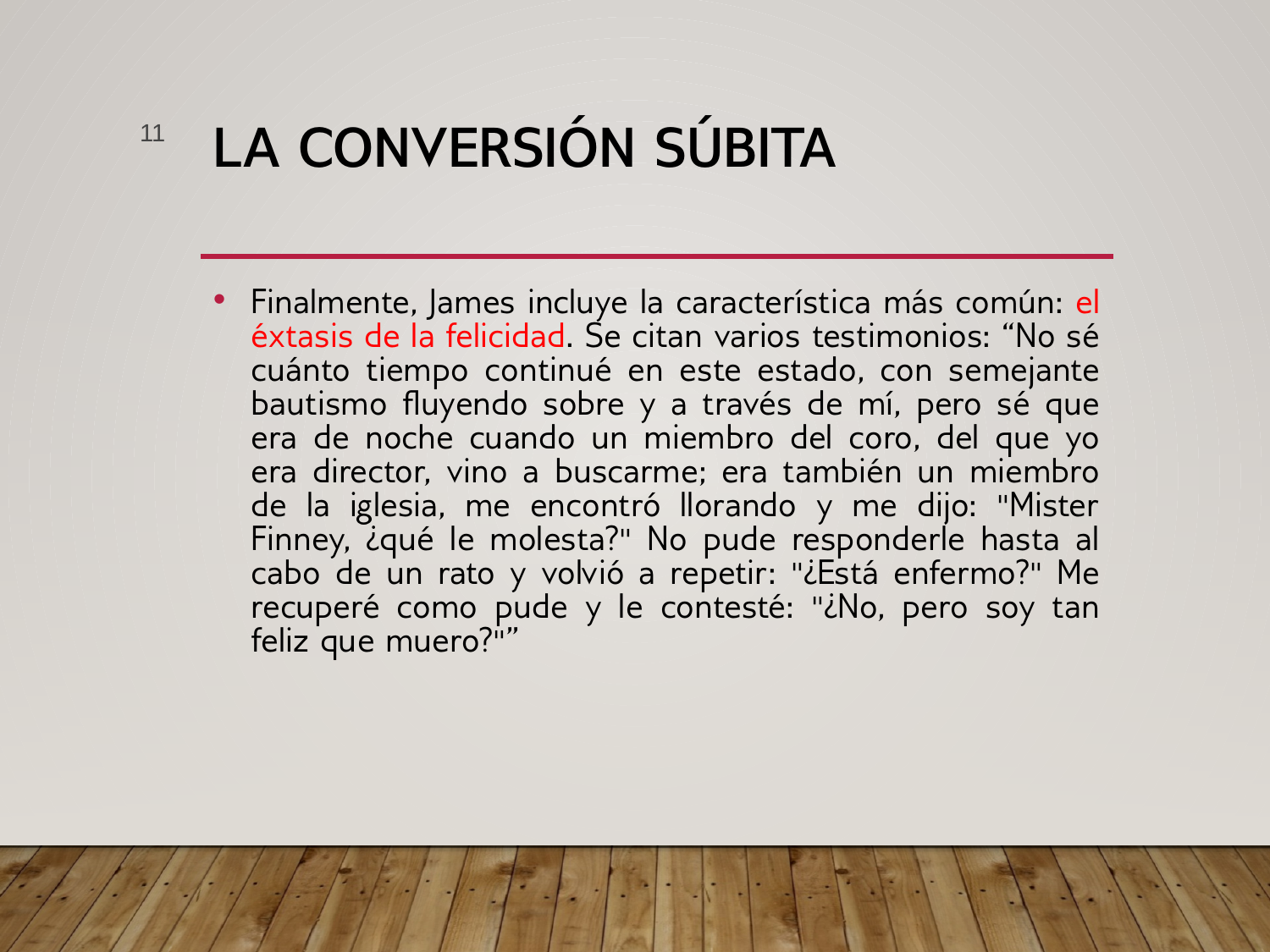

11
# La conversión súbita
Finalmente, James incluye la característica más común: el éxtasis de la felicidad. Se citan varios testimonios: “No sé cuánto tiempo continué en este estado, con semejante bautismo fluyendo sobre y a través de mí, pero sé que era de noche cuando un miembro del coro, del que yo era director, vino a buscarme; era también un miembro de la iglesia, me encontró llorando y me dijo: "Mister Finney, ¿qué le molesta?" No pude responderle hasta al cabo de un rato y volvió a repetir: "¿Está enfermo?" Me recuperé como pude y le contesté: "¿No, pero soy tan feliz que muero?"”